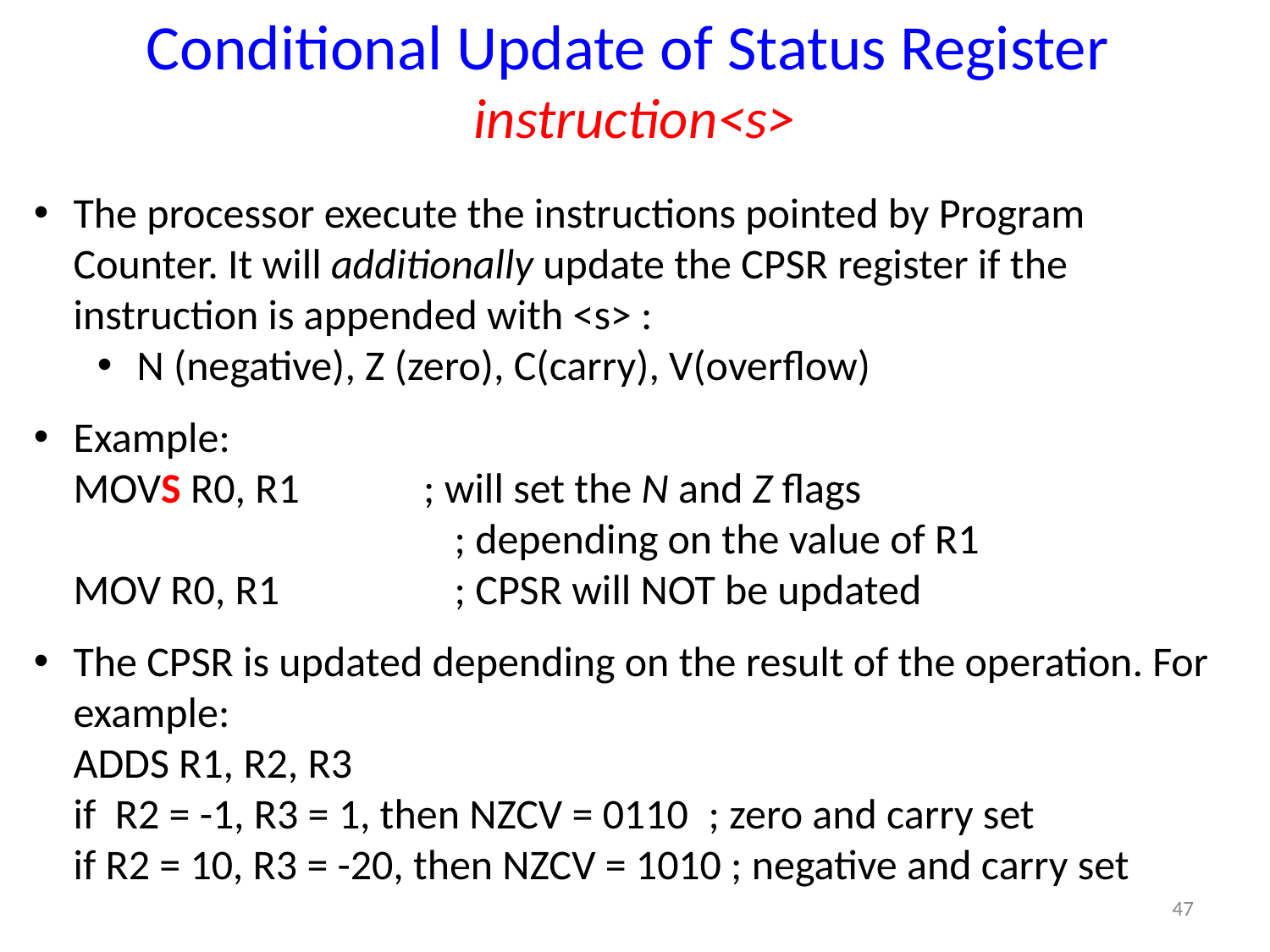

Conditional Update of Status Register
instruction<s>

The processor execute the instructions pointed by Program Counter. It will additionally update the CPSR register if the instruction is appended with <s> :
N (negative), Z (zero), C(carry), V(overflow)
Example:
	MOVS R0, R1             ; will set the N and Z flags
			          	; depending on the value of R1
	MOV R0, R1		; CPSR will NOT be updated
The CPSR is updated depending on the result of the operation. For example:
	ADDS R1, R2, R3
	if  R2 = -1, R3 = 1, then NZCV = 0110	; zero and carry set
	if R2 = 10, R3 = -20, then NZCV = 1010 ; negative and carry set

47